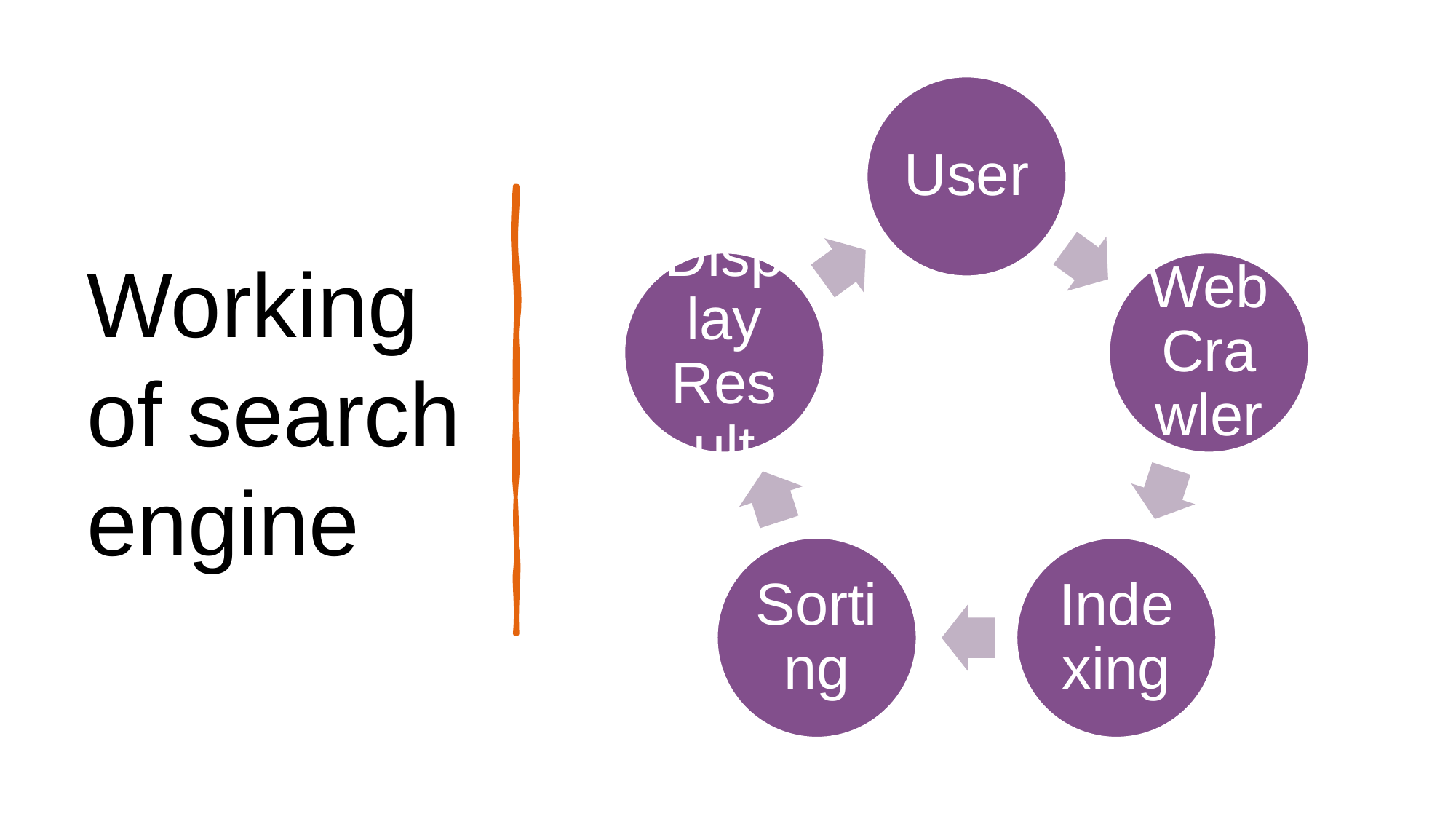

User

Web Crawler

Indexing

Sorting

Display Result

# Working of search engine